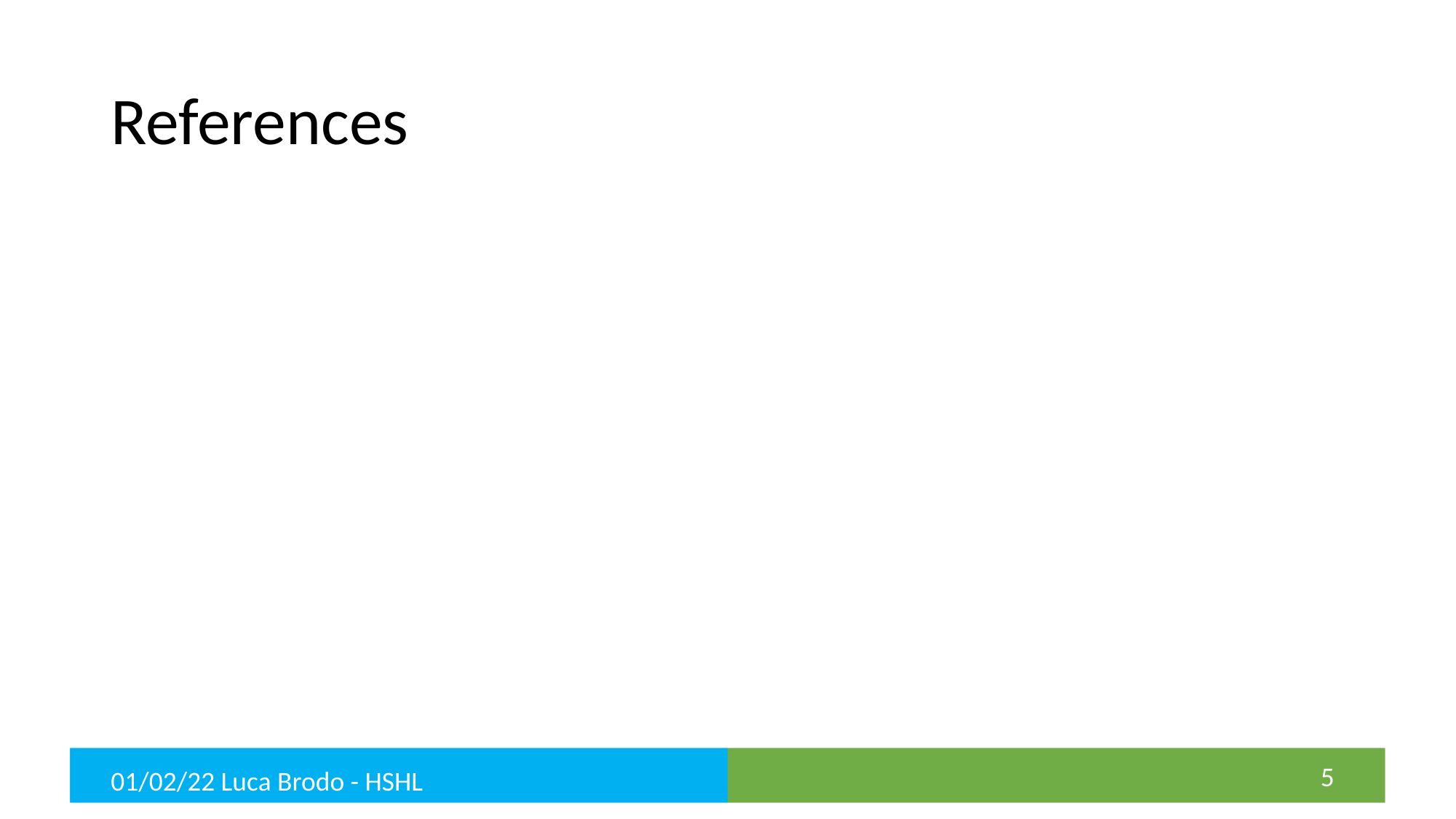

# References

5
01/02/22 Luca Brodo - HSHL